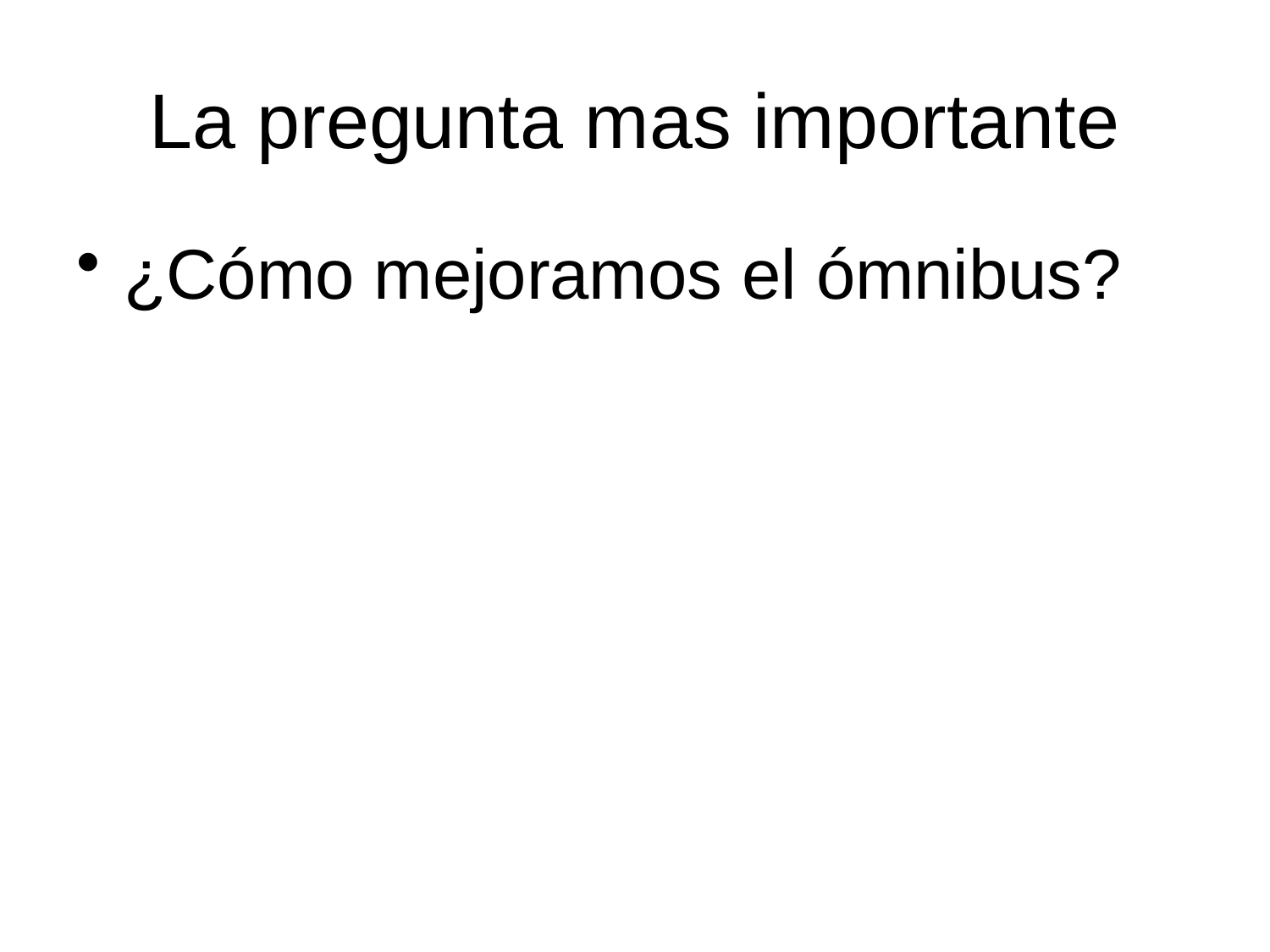

# La pregunta mas importante
¿Cómo mejoramos el ómnibus?